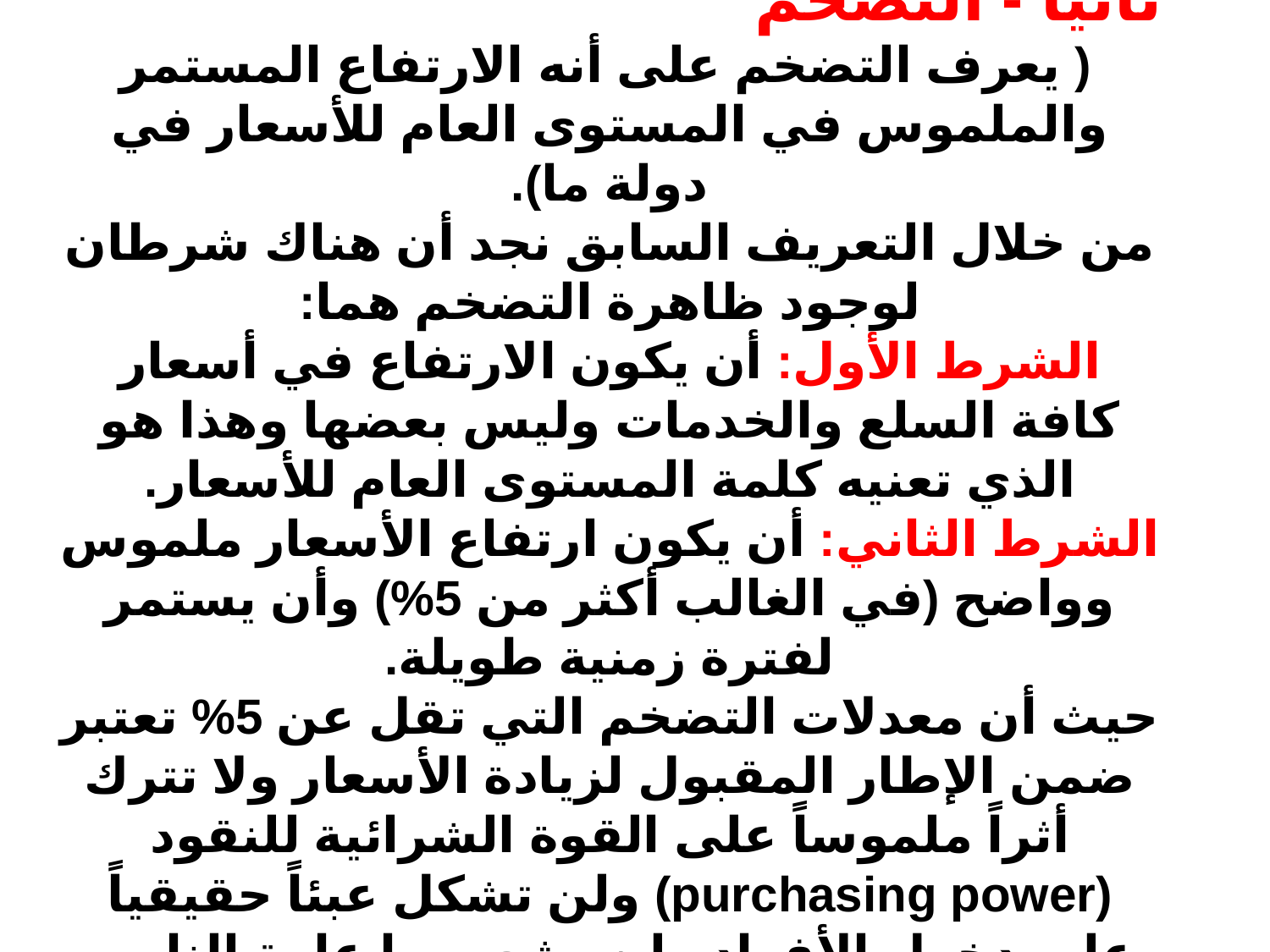

ثانياً - التضخم
 ( يعرف التضخم على أنه الارتفاع المستمر والملموس في المستوى العام للأسعار في دولة ما).
من خلال التعريف السابق نجد أن هناك شرطان لوجود ظاهرة التضخم هما:
الشرط الأول: أن يكون الارتفاع في أسعار كافة السلع والخدمات وليس بعضها وهذا هو الذي تعنيه كلمة المستوى العام للأسعار.
الشرط الثاني: أن يكون ارتفاع الأسعار ملموس وواضح (في الغالب أكثر من 5%) وأن يستمر لفترة زمنية طويلة.
حيث أن معدلات التضخم التي تقل عن 5% تعتبر ضمن الإطار المقبول لزيادة الأسعار ولا تترك أثراً ملموساً على القوة الشرائية للنقود (purchasing power) ولن تشكل عبئاً حقيقياً على دخول الأفراد ولن يشعر بها عامة الناس.